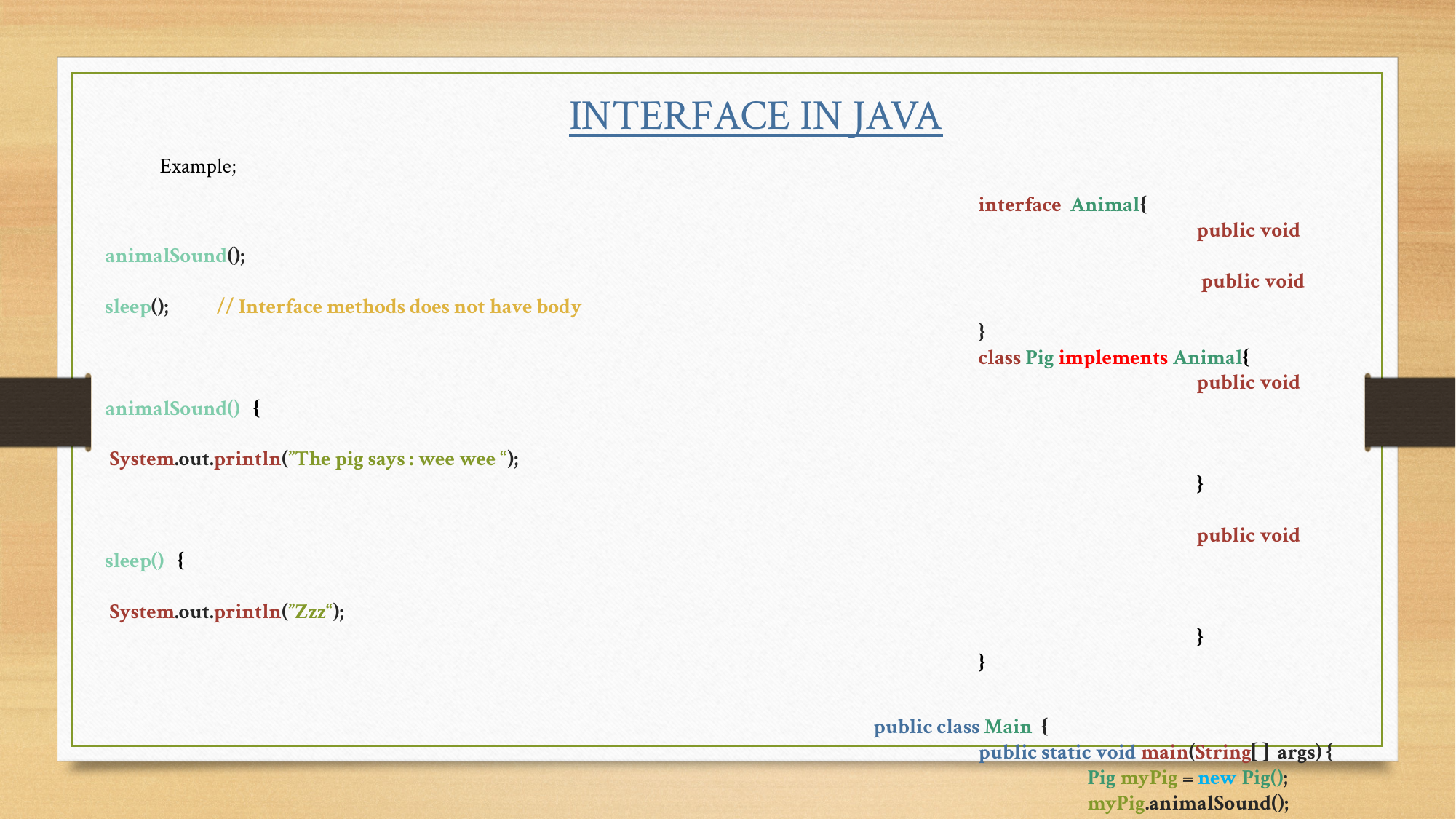

INTERFACE IN JAVA
Example;
								interface  Animal{
  										public void animalSound();
										 public void sleep();           // Interface methods does not have body
								}
								class Pig implements Animal{
										public void animalSound()   {
											 System.out.println(”The pig says : wee wee “);
										}
								 		public void sleep()   {
											 System.out.println(”Zzz“);
										}
								}
							 public class Main  {
								public static void main(String[ ]  args) {
									Pig myPig = new Pig();
									myPig.animalSound();
									myPig.sleep();
								}
							}